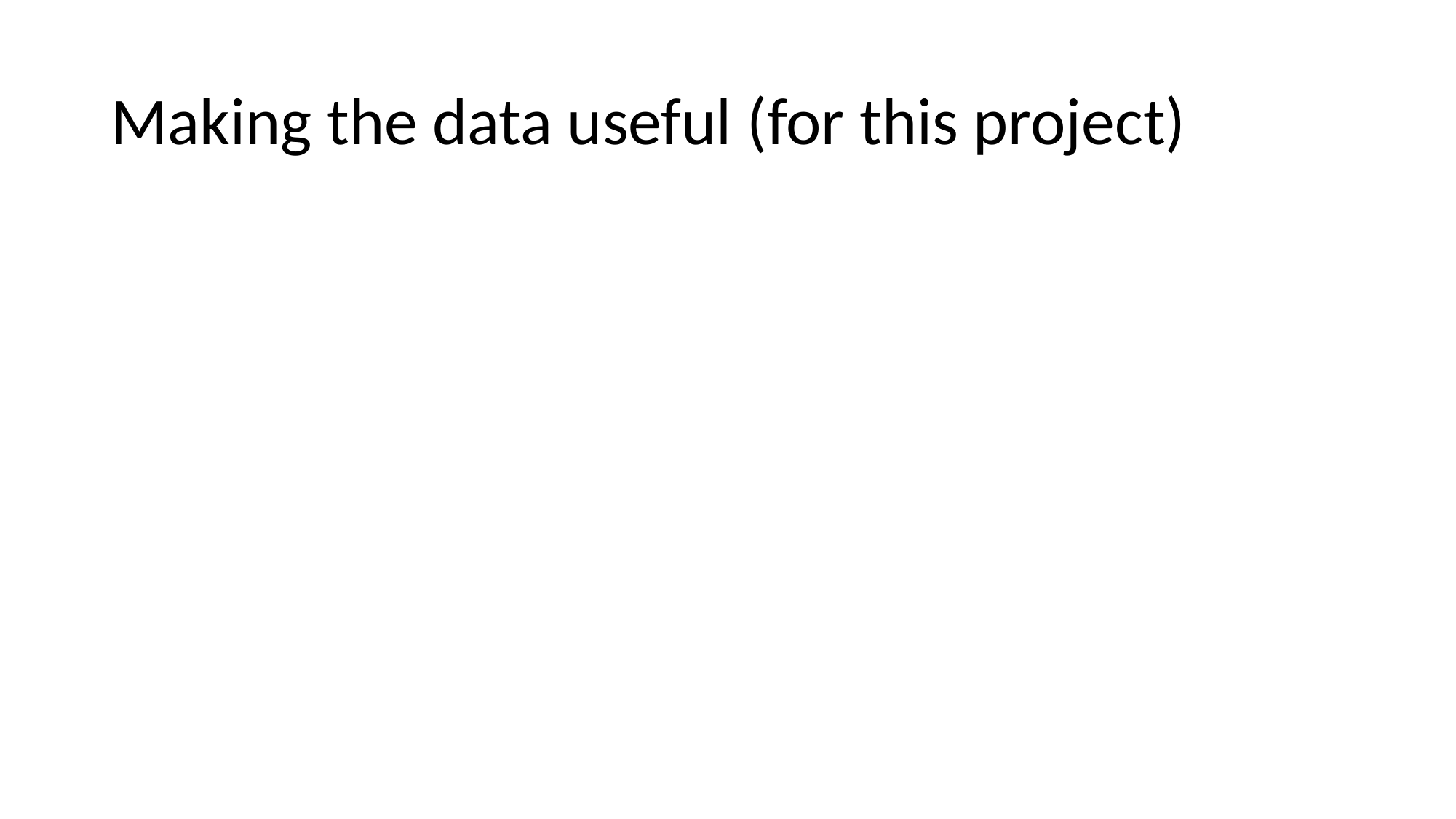

# Making the data useful (for this project)